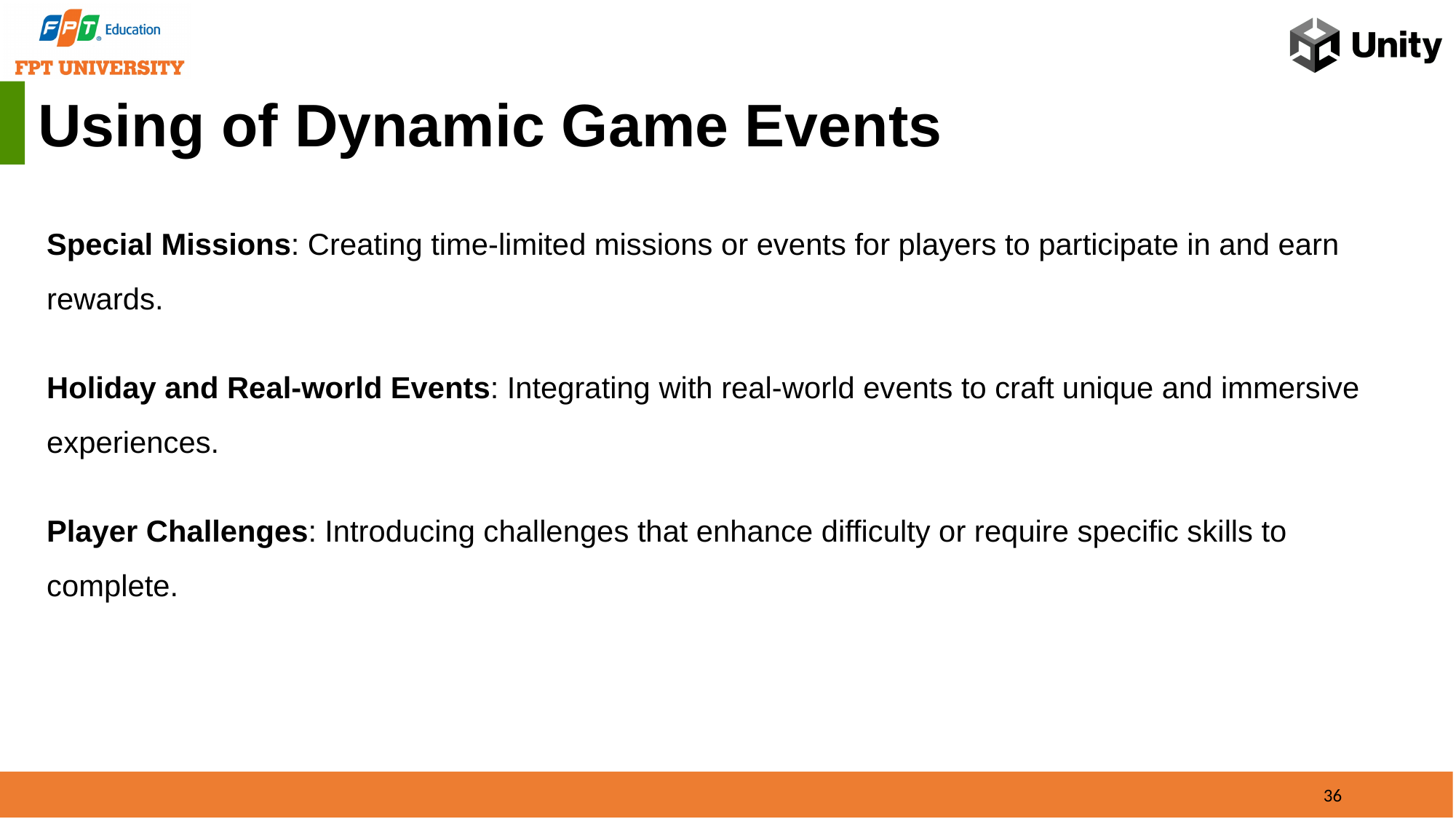

Using of Dynamic Game Events
Special Missions: Creating time-limited missions or events for players to participate in and earn rewards.
Holiday and Real-world Events: Integrating with real-world events to craft unique and immersive experiences.
Player Challenges: Introducing challenges that enhance difficulty or require specific skills to complete.
36